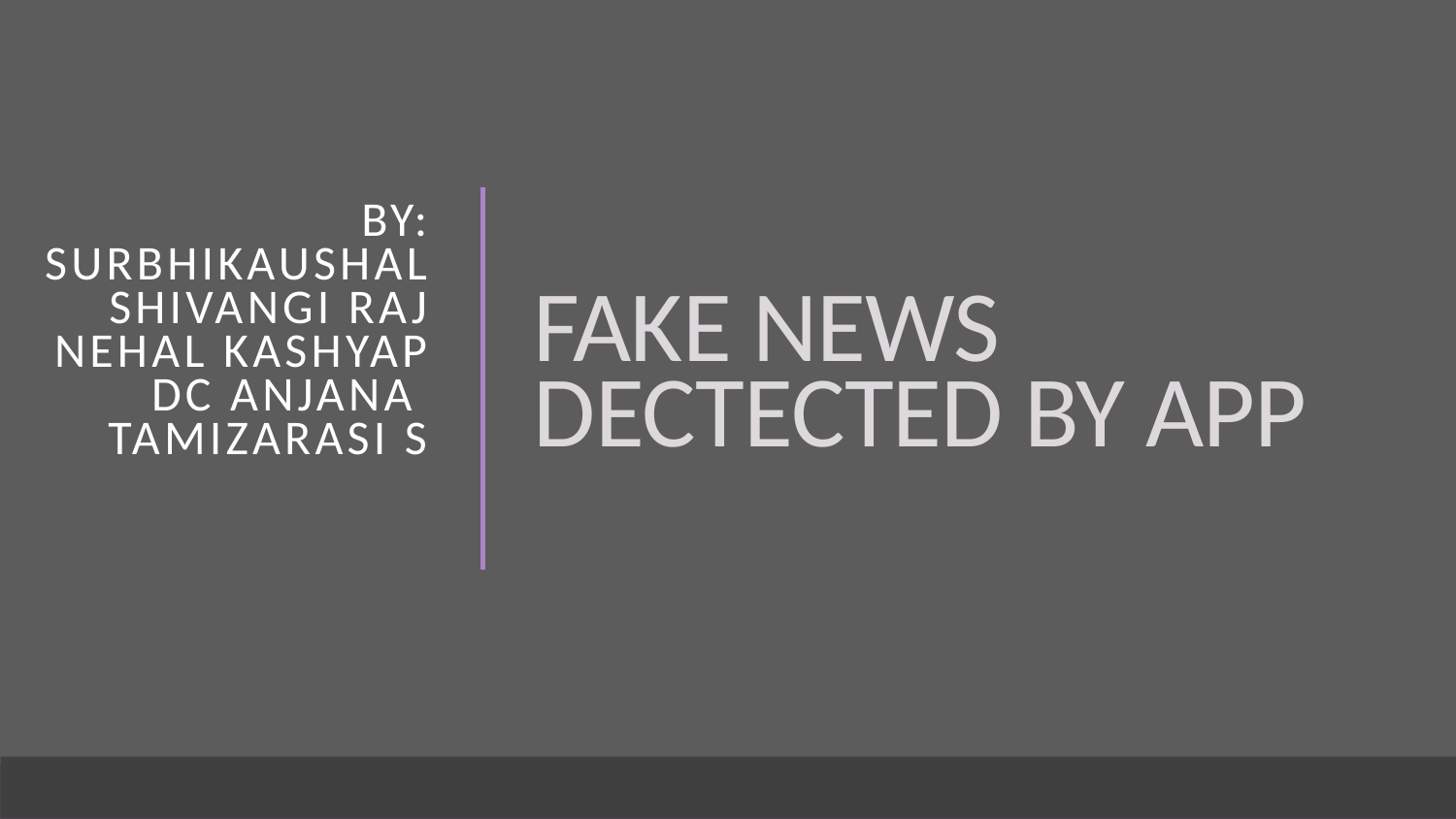

BY:
SURBHIKAUSHAL
SHIVANGI RAJ
NEHAL KASHYAP
DC ANJANA
TAMIZARASI S
# FAKE NEWS DECTECTED BY APP